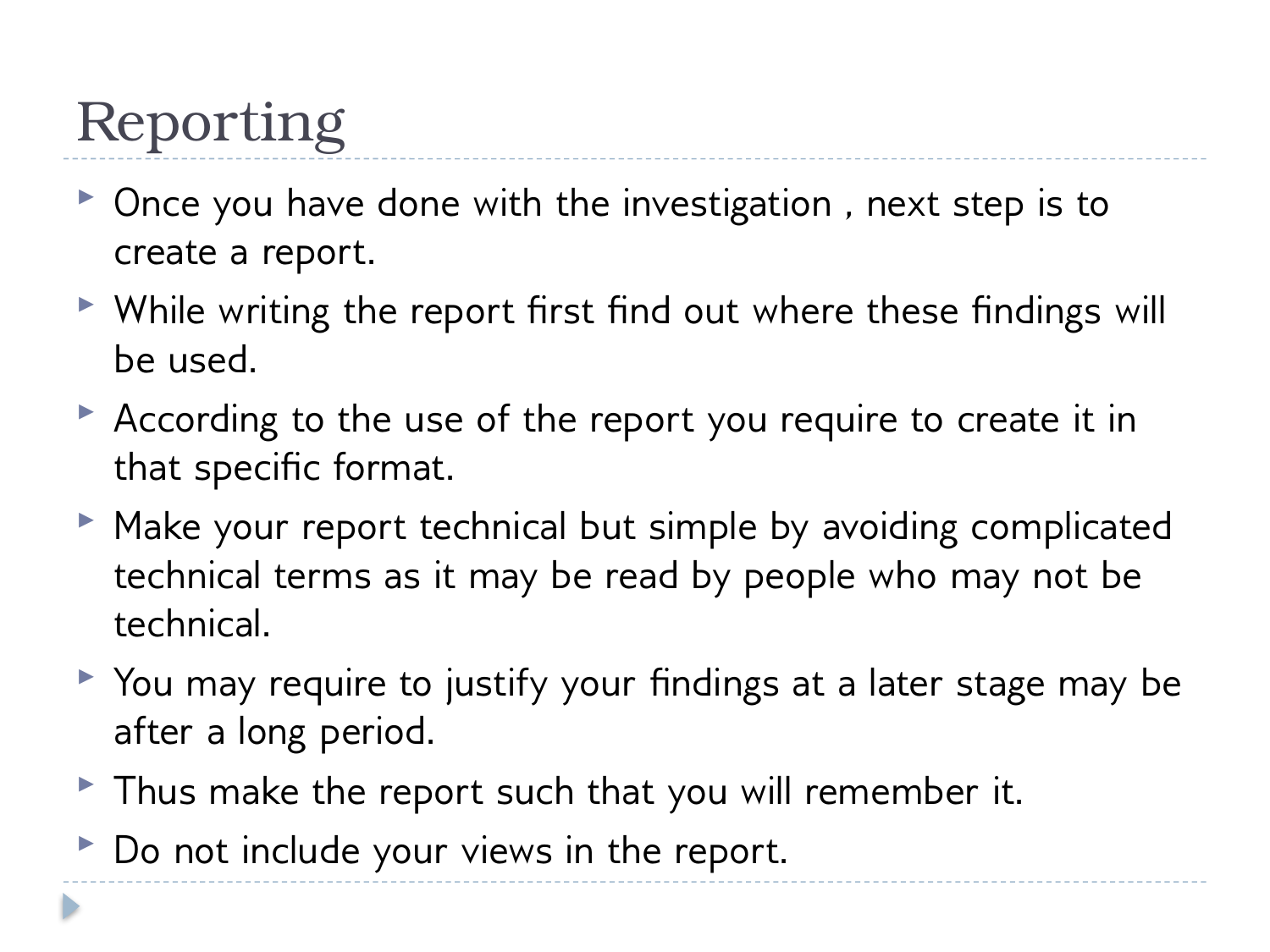

# Reporting
Once you have done with the investigation , next step is to create a report.
While writing the report first find out where these findings will be used.
According to the use of the report you require to create it in that specific format.
Make your report technical but simple by avoiding complicated technical terms as it may be read by people who may not be technical.
You may require to justify your findings at a later stage may be after a long period.
Thus make the report such that you will remember it.
Do not include your views in the report.